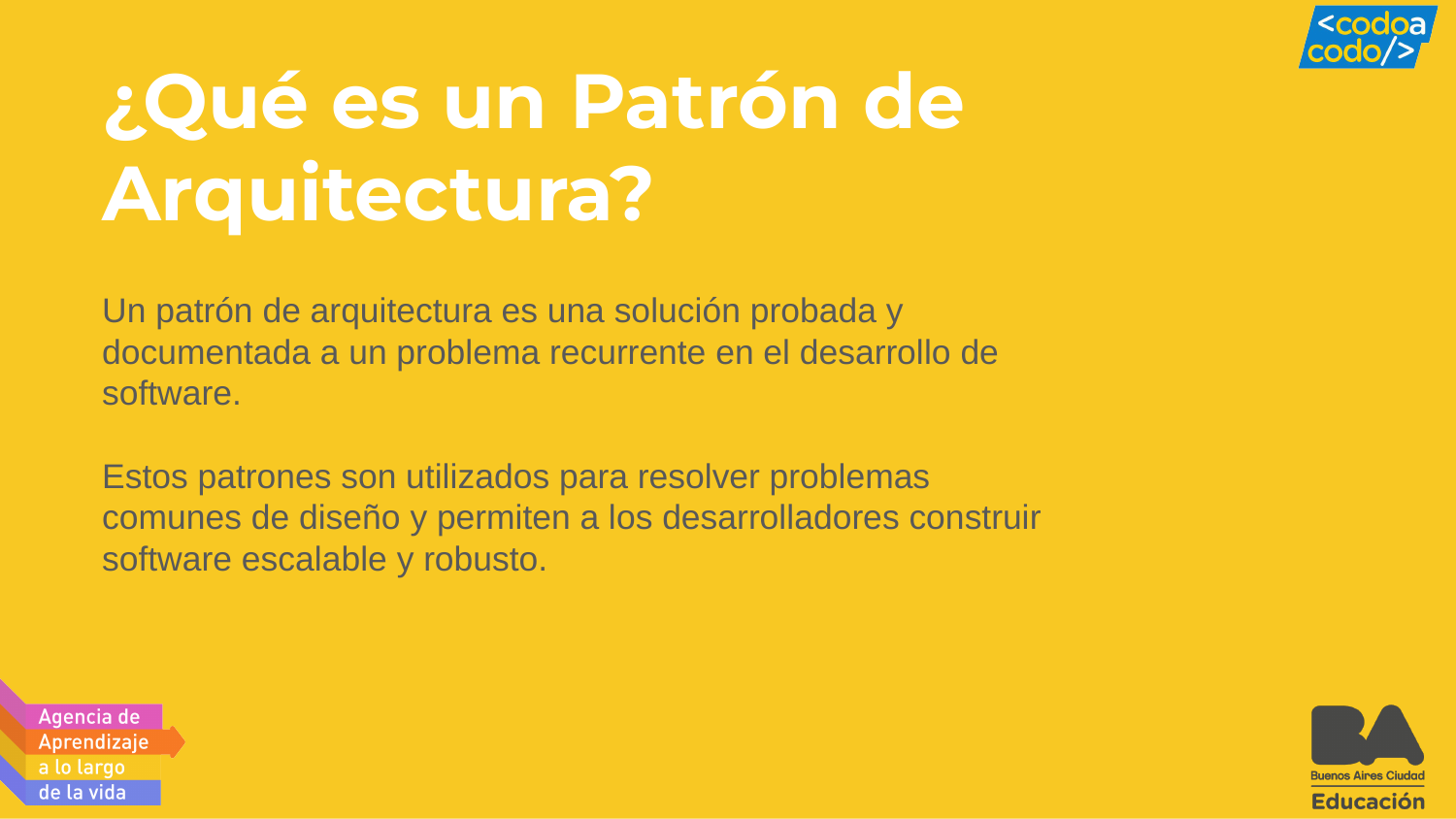

# ¿Qué es un Patrón de Arquitectura?
Un patrón de arquitectura es una solución probada y documentada a un problema recurrente en el desarrollo de software.

Estos patrones son utilizados para resolver problemas comunes de diseño y permiten a los desarrolladores construir software escalable y robusto.